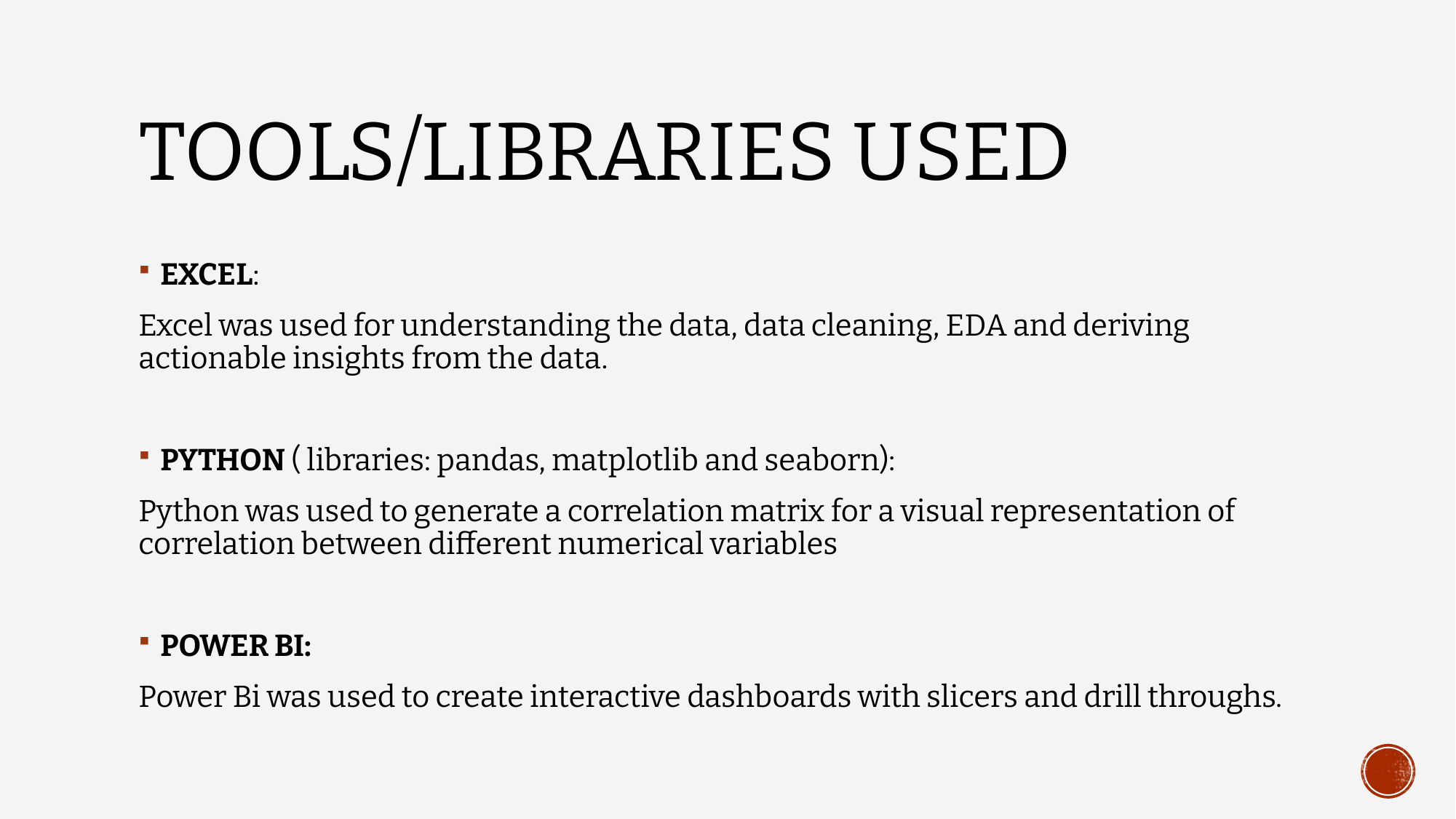

# TOOLS/LIBRARIES USED
EXCEL:
Excel was used for understanding the data, data cleaning, EDA and deriving actionable insights from the data.

PYTHON ( libraries: pandas, matplotlib and seaborn):
Python was used to generate a correlation matrix for a visual representation of correlation between different numerical variables

POWER BI:
Power Bi was used to create interactive dashboards with slicers and drill throughs.